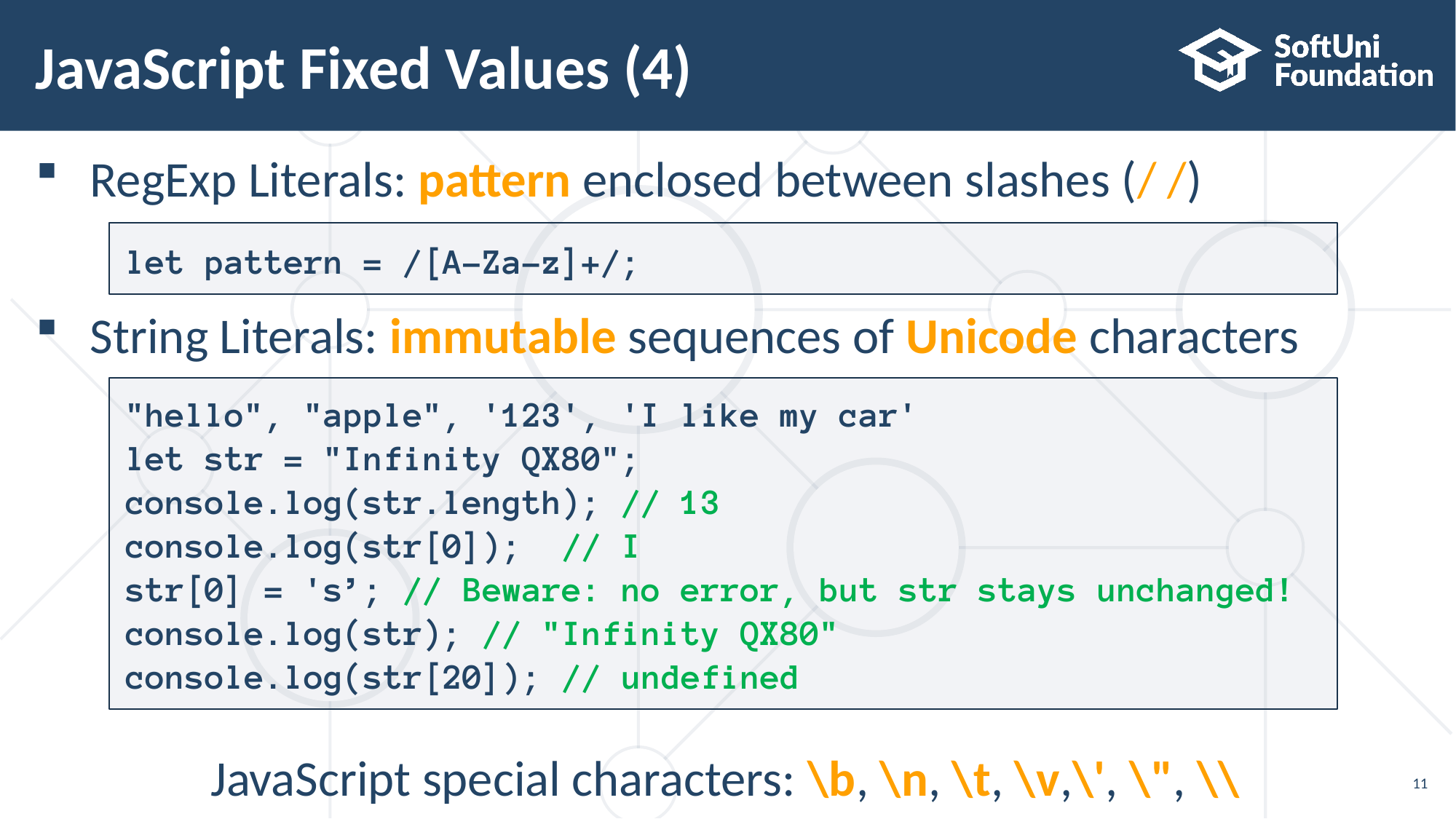

# JavaScript Fixed Values (4)
RegExp Literals: pattern enclosed between slashes (/ /)

String Literals: immutable sequences of Unicode characters

let pattern = /[A-Za-z]+/;
"hello", "apple", '123', 'I like my car'
let str = "Infinity QX80";
console.log(str.length); // 13
console.log(str[0]);	// I
str[0] = 's’; // Beware: no error, but str stays unchanged!
console.log(str); // "Infinity QX80"
console.log(str[20]); // undefined
JavaScript special characters: \b, \n, \t, \v,\', \", \\
11